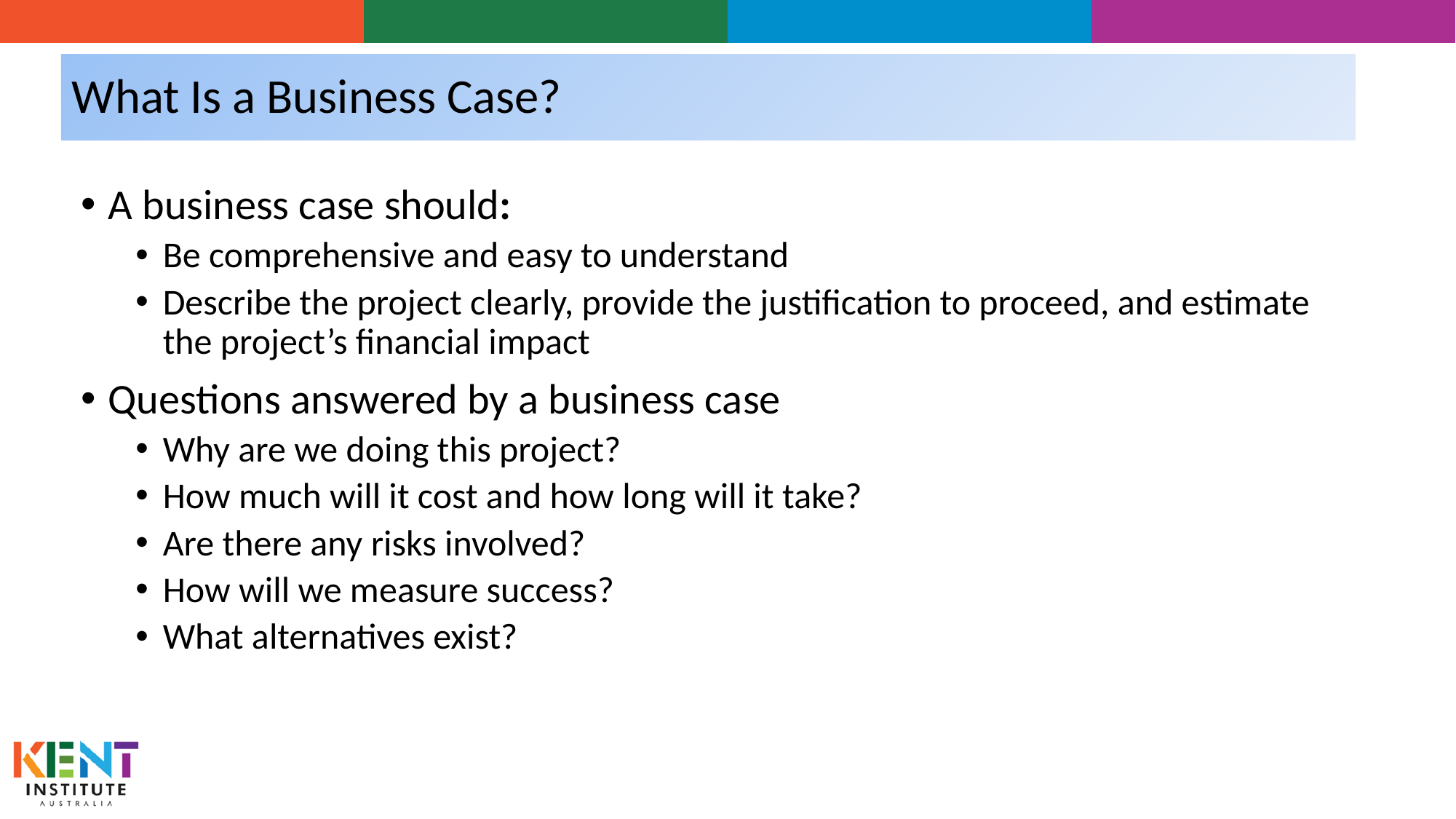

# What Is a Business Case?
A business case should:
Be comprehensive and easy to understand
Describe the project clearly, provide the justification to proceed, and estimate the project’s financial impact
Questions answered by a business case
Why are we doing this project?
How much will it cost and how long will it take?
Are there any risks involved?
How will we measure success?
What alternatives exist?
12